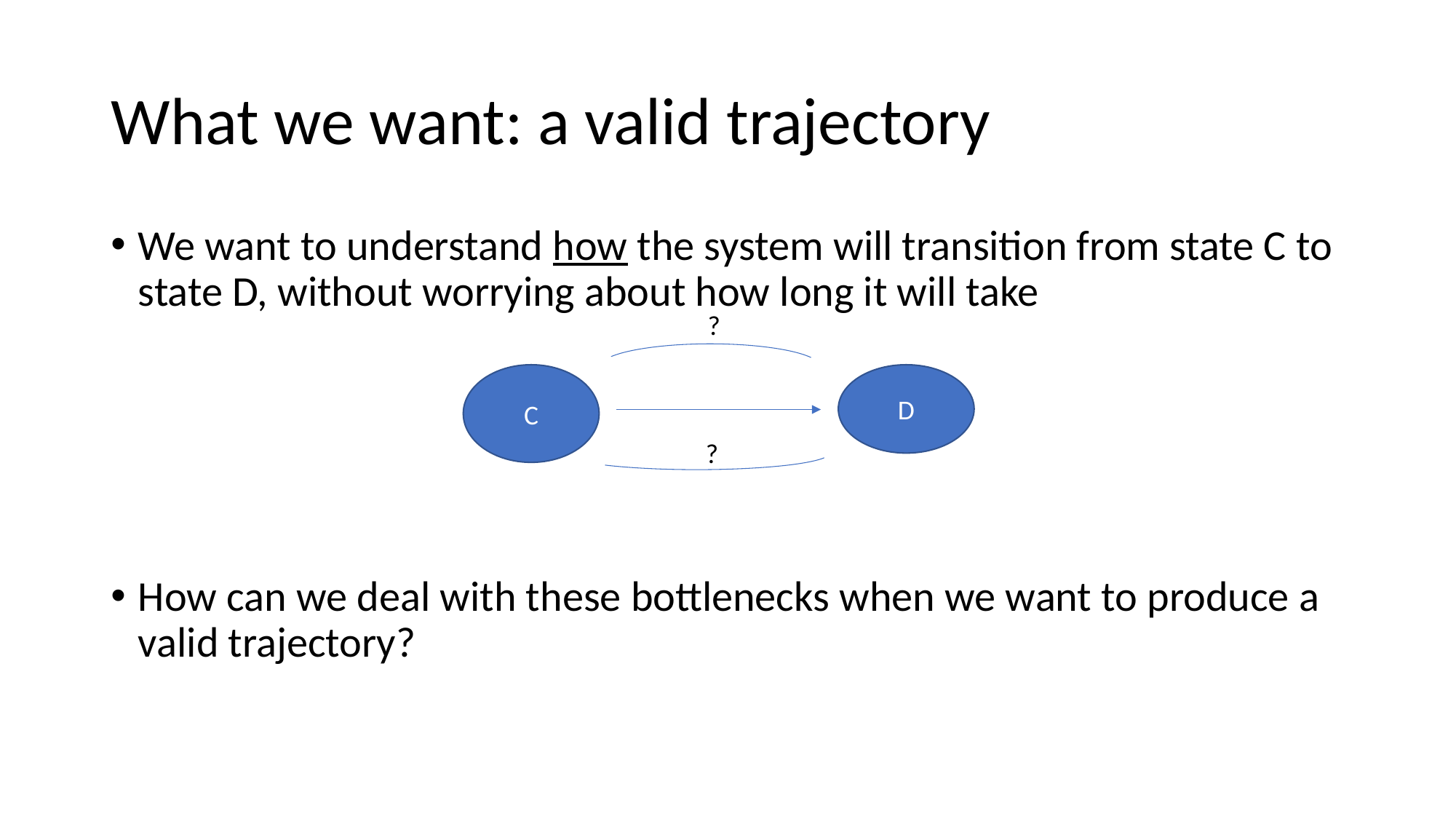

# What we want: a valid trajectory
We want to understand how the system will transition from state C to state D, without worrying about how long it will take

How can we deal with these bottlenecks when we want to produce a valid trajectory?

?

C
D
?